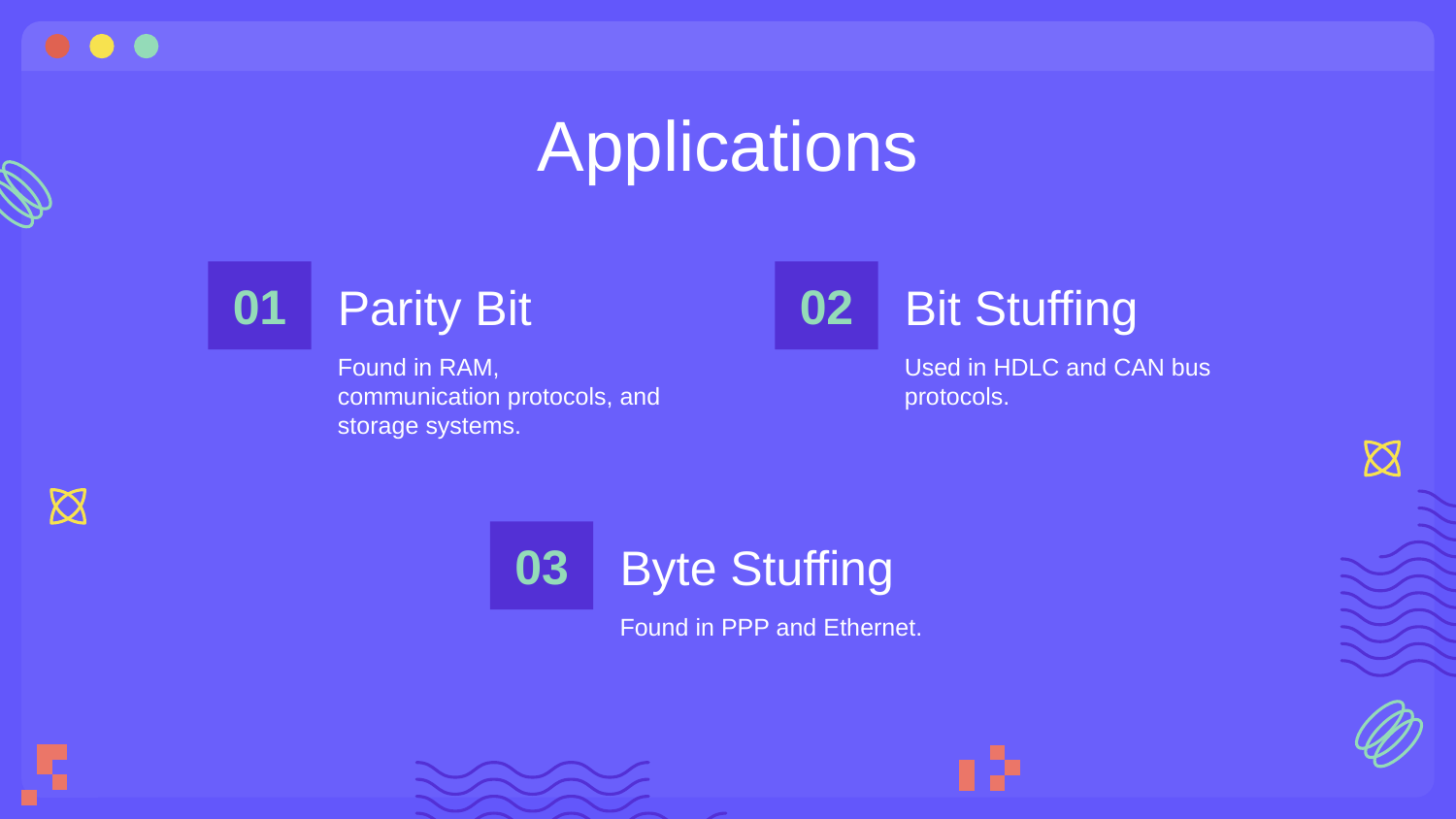

Thanks!
Applications

01
# Parity Bit
02
Bit Stuffing

Found in RAM, communication protocols, and storage systems.
Used in HDLC and CAN bus protocols.

03
Byte Stuffing
Found in PPP and Ethernet.